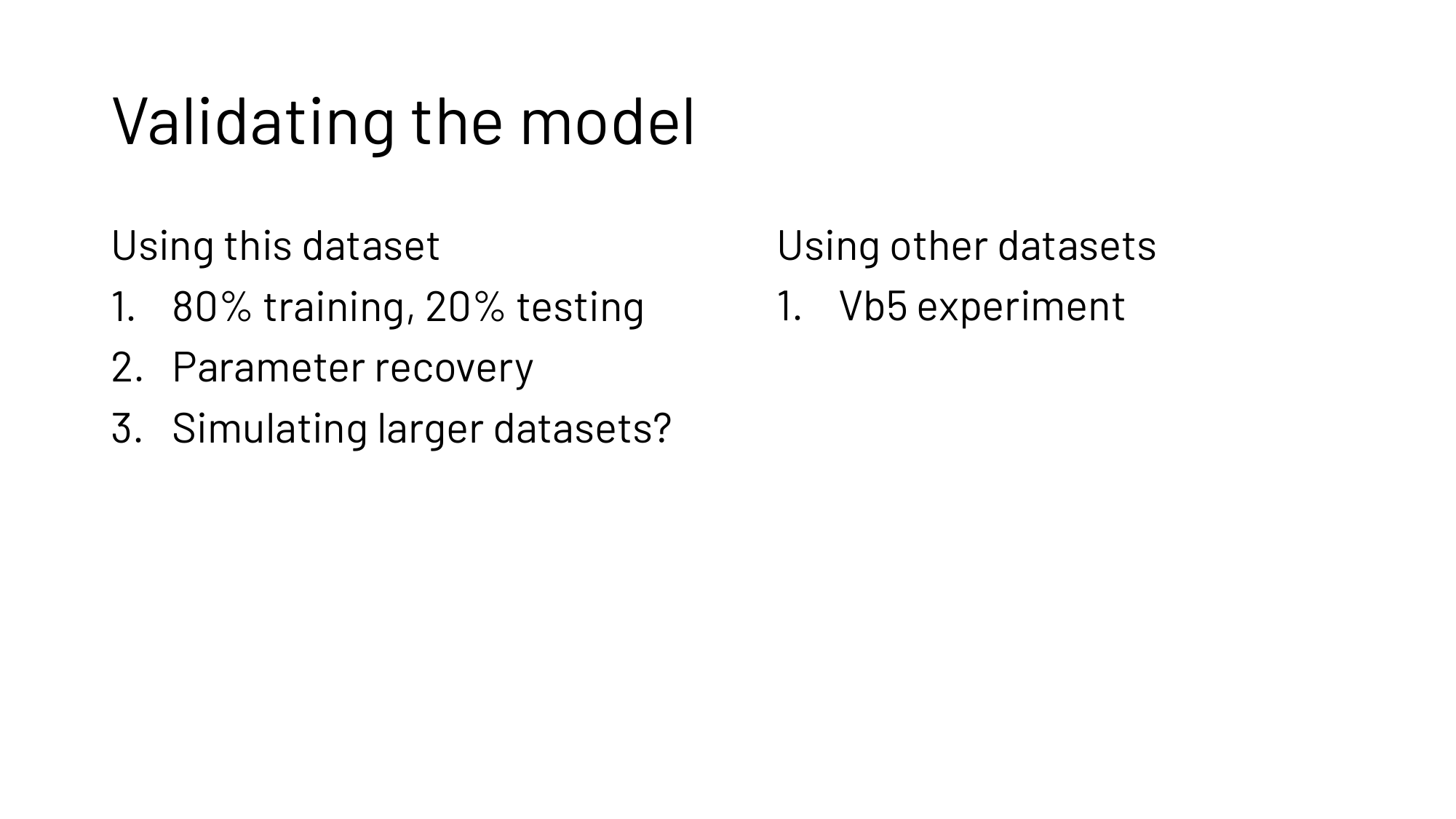

# Validating the model
Using this dataset
80% training, 20% testing
Parameter recovery
Simulating larger datasets?
Using other datasets
Vb5 experiment